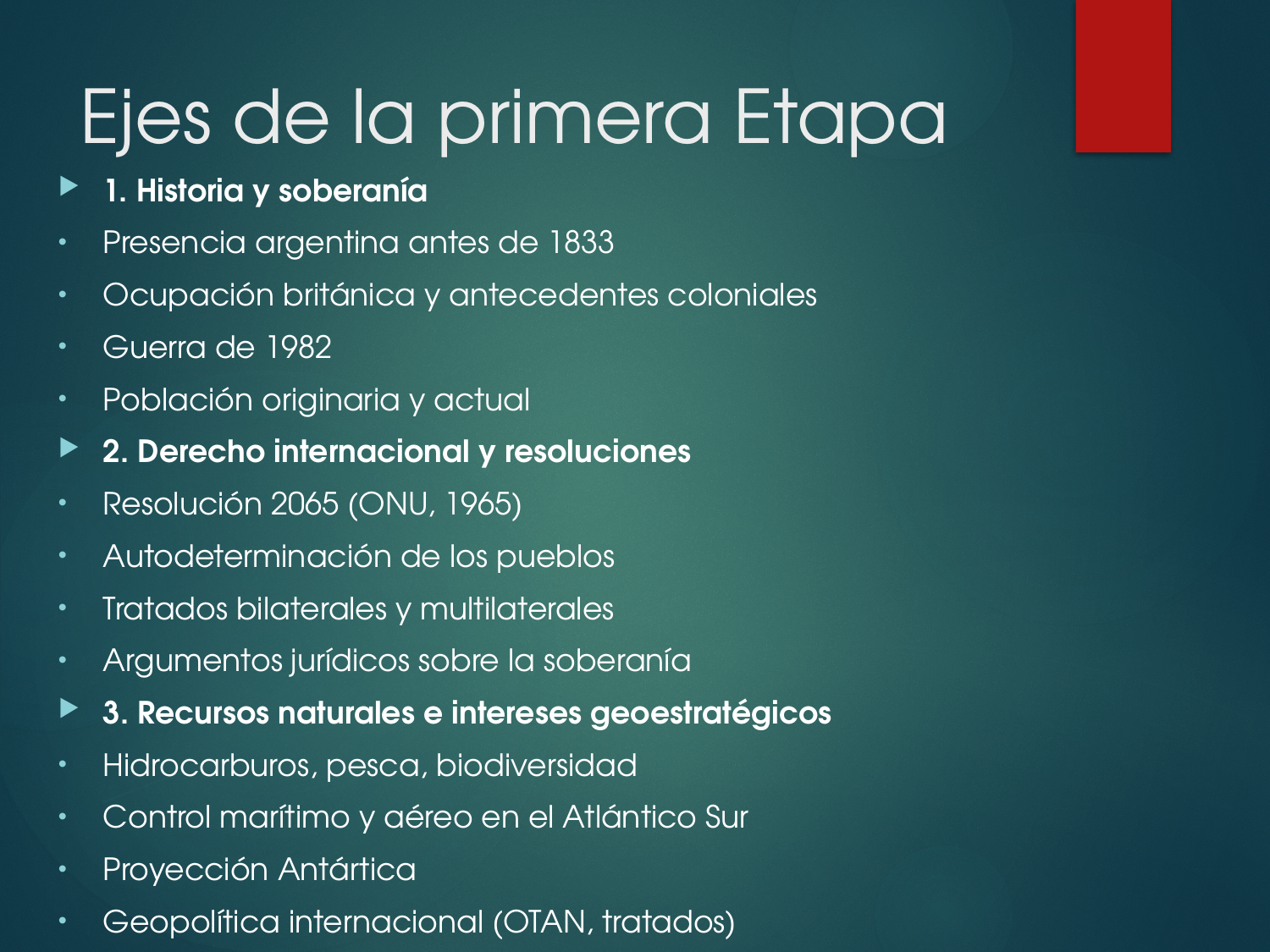

# Ejes de la primera Etapa
1. Historia y soberanía
Presencia argentina antes de 1833
Ocupación británica y antecedentes coloniales
Guerra de 1982
Población originaria y actual
2. Derecho internacional y resoluciones
Resolución 2065 (ONU, 1965)
Autodeterminación de los pueblos
Tratados bilaterales y multilaterales
Argumentos jurídicos sobre la soberanía
3. Recursos naturales e intereses geoestratégicos
Hidrocarburos, pesca, biodiversidad
Control marítimo y aéreo en el Atlántico Sur
Proyección Antártica
Geopolítica internacional (OTAN, tratados)